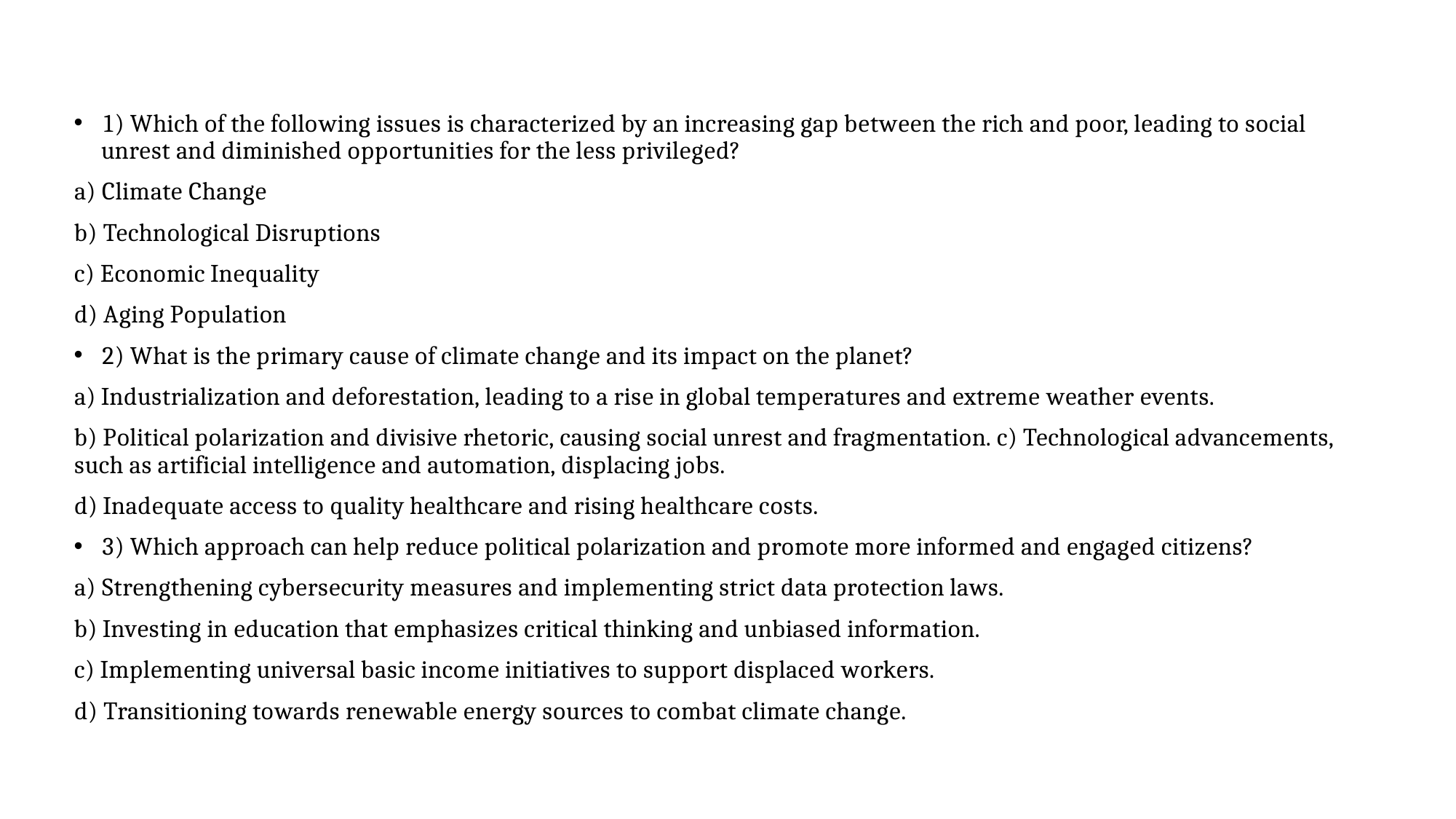

1) Which of the following issues is characterized by an increasing gap between the rich and poor, leading to social unrest and diminished opportunities for the less privileged?
a) Climate Change
b) Technological Disruptions
c) Economic Inequality
d) Aging Population
2) What is the primary cause of climate change and its impact on the planet?
a) Industrialization and deforestation, leading to a rise in global temperatures and extreme weather events.
b) Political polarization and divisive rhetoric, causing social unrest and fragmentation. c) Technological advancements, such as artificial intelligence and automation, displacing jobs.
d) Inadequate access to quality healthcare and rising healthcare costs.
3) Which approach can help reduce political polarization and promote more informed and engaged citizens?
a) Strengthening cybersecurity measures and implementing strict data protection laws.
b) Investing in education that emphasizes critical thinking and unbiased information.
c) Implementing universal basic income initiatives to support displaced workers.
d) Transitioning towards renewable energy sources to combat climate change.